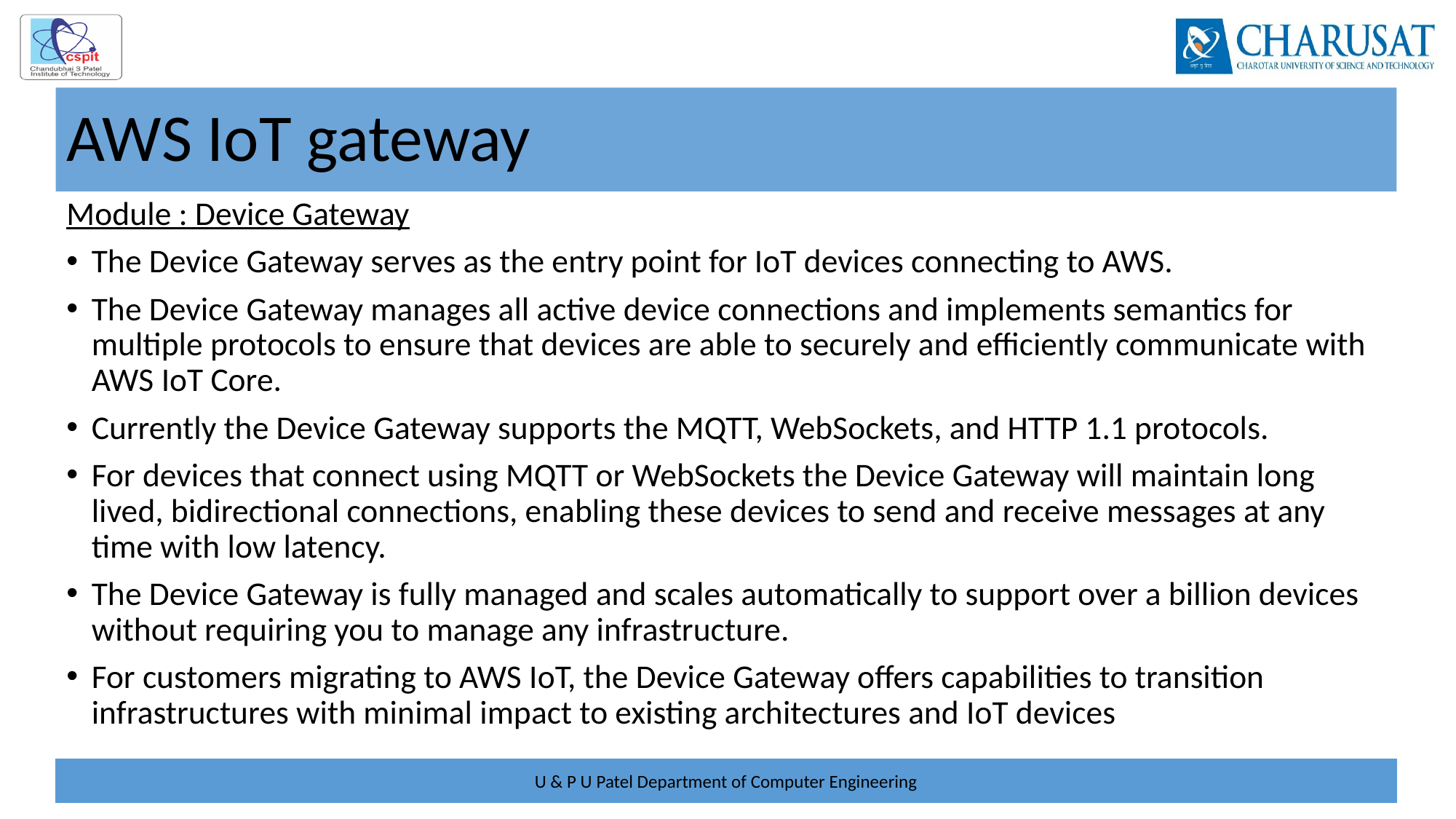

# AWS IoT gateway
Module : Device Gateway
The Device Gateway serves as the entry point for IoT devices connecting to AWS.
The Device Gateway manages all active device connections and implements semantics for multiple protocols to ensure that devices are able to securely and efficiently communicate with AWS IoT Core.
Currently the Device Gateway supports the MQTT, WebSockets, and HTTP 1.1 protocols.
For devices that connect using MQTT or WebSockets the Device Gateway will maintain long lived, bidirectional connections, enabling these devices to send and receive messages at any time with low latency.
The Device Gateway is fully managed and scales automatically to support over a billion devices without requiring you to manage any infrastructure.
For customers migrating to AWS IoT, the Device Gateway offers capabilities to transition infrastructures with minimal impact to existing architectures and IoT devices